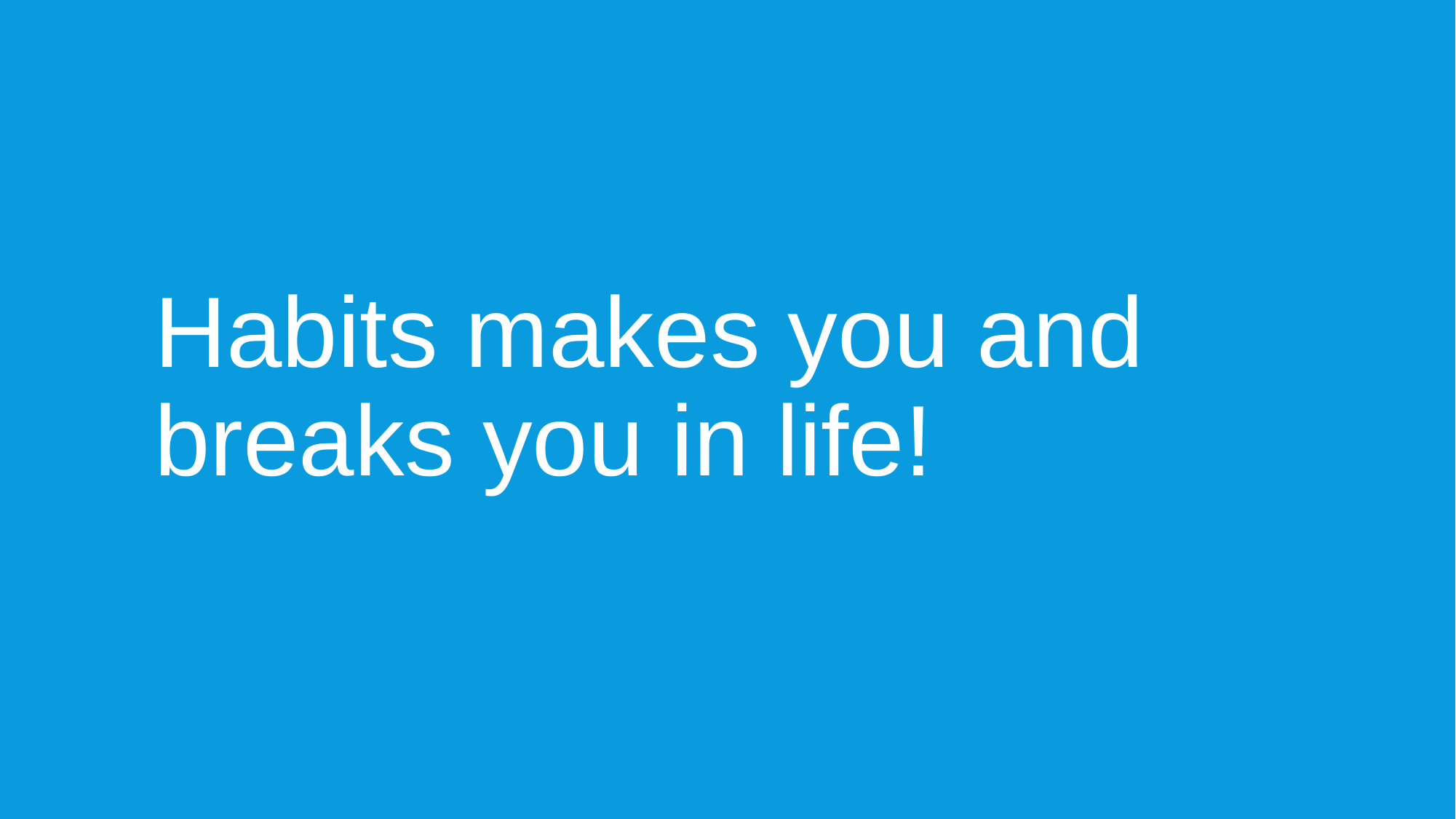

Habits makes you and breaks you in life!